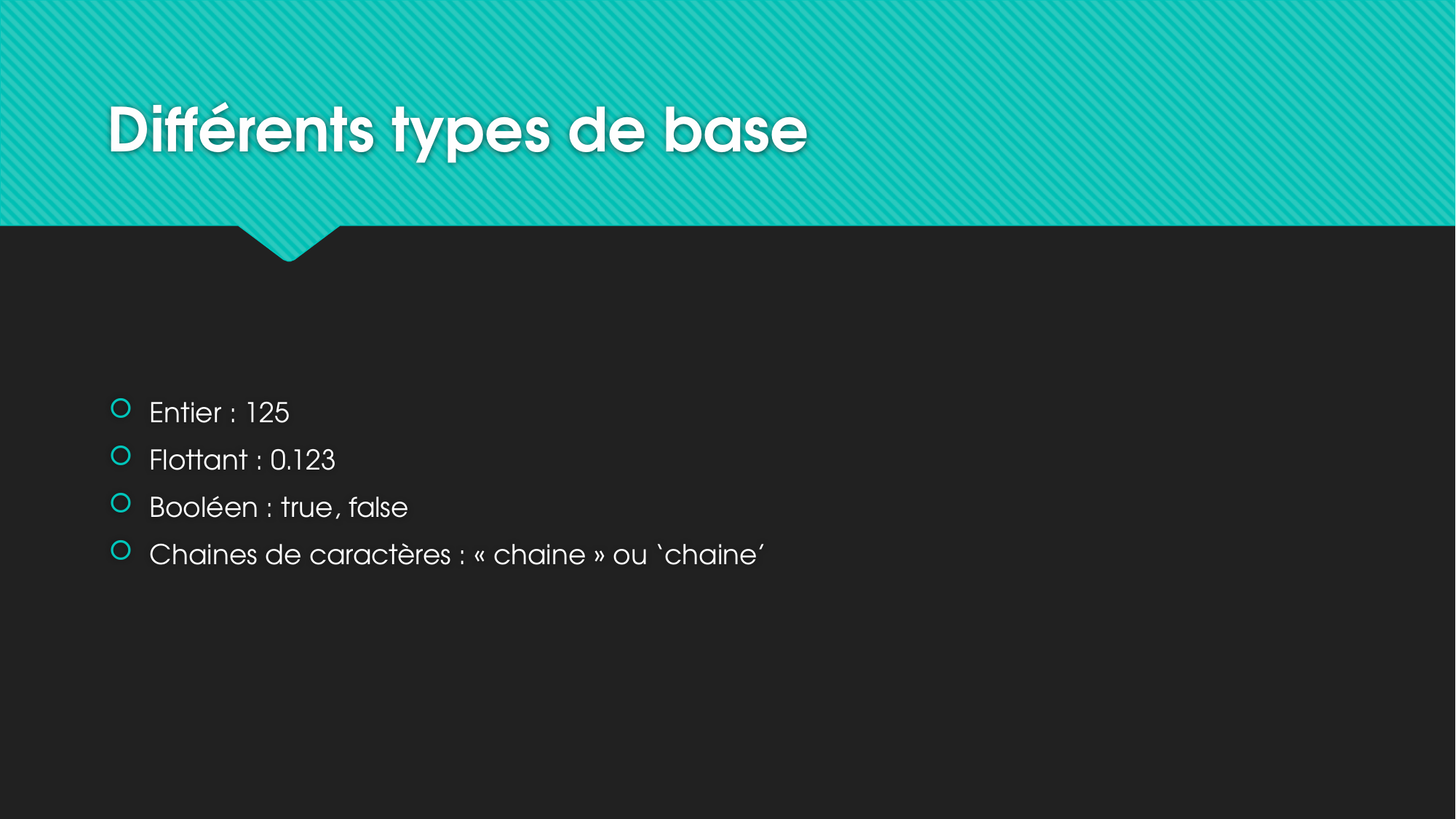

# Différents types de base
Entier : 125
Flottant : 0.123
Booléen : true, false
Chaines de caractères : « chaine » ou ‘chaine’